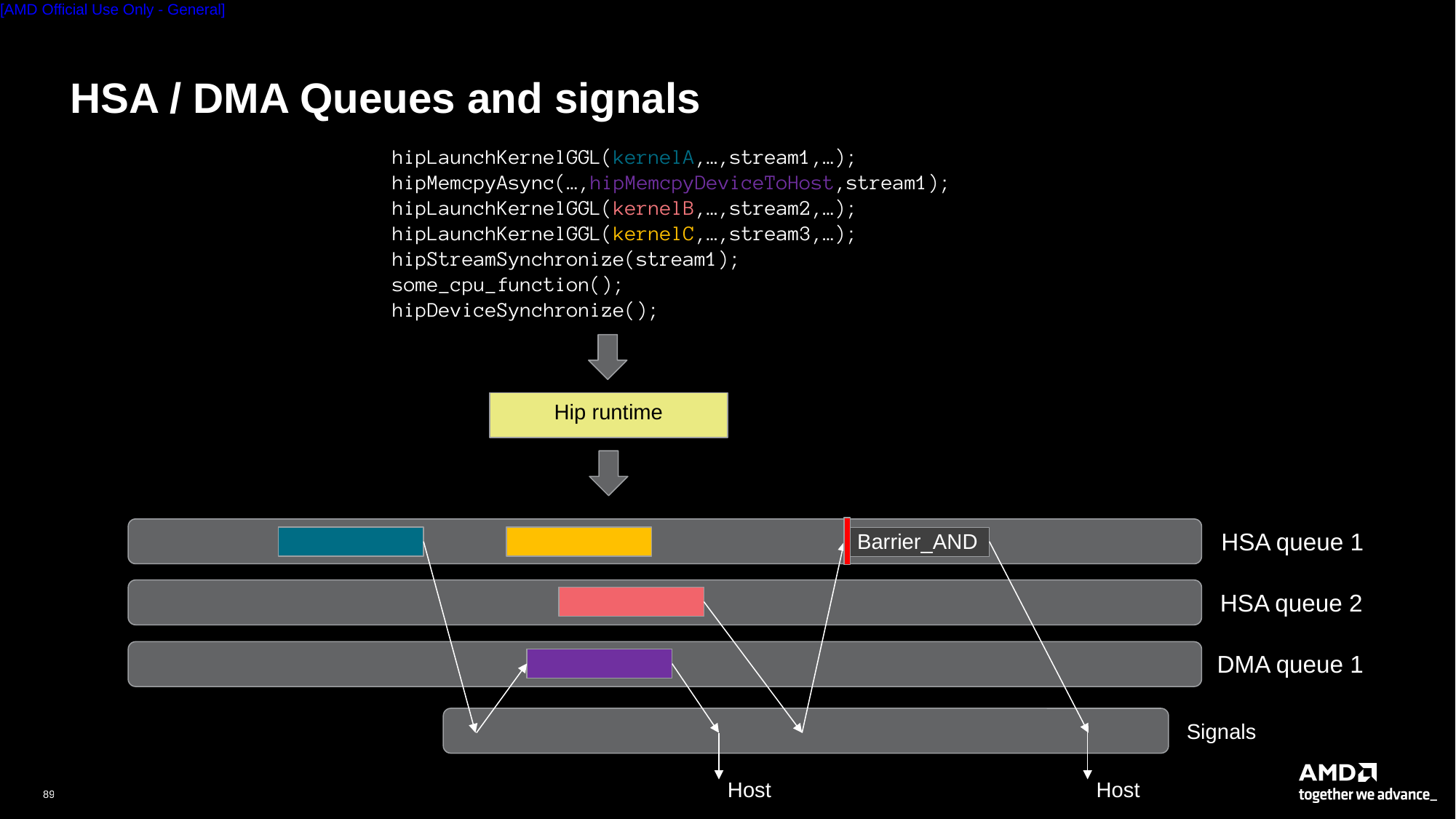

# HSA / DMA Queues and signals
hipLaunchKernelGGL(kernelA,…,stream1,…);
hipMemcpyAsync(…,hipMemcpyDeviceToHost,stream1);
hipLaunchKernelGGL(kernelB,…,stream2,…);
hipLaunchKernelGGL(kernelC,…,stream3,…);
hipStreamSynchronize(stream1);
some_cpu_function();
hipDeviceSynchronize();

Hip runtime

HSA queue 1

Barrier_AND

HSA queue 2

DMA queue 1

Signals
Host
Host